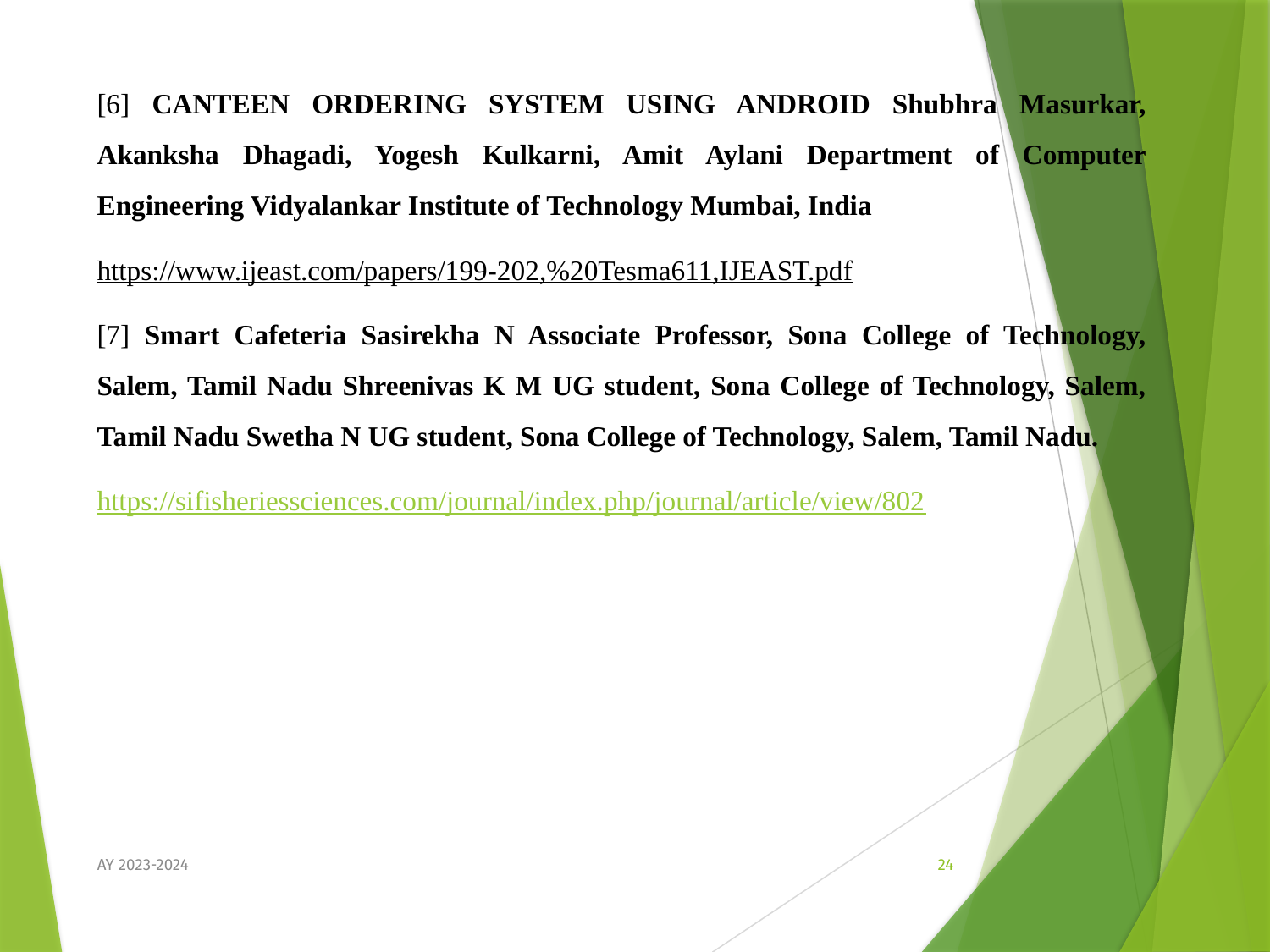

[6] CANTEEN ORDERING SYSTEM USING ANDROID Shubhra Masurkar, Akanksha Dhagadi, Yogesh Kulkarni, Amit Aylani Department of Computer Engineering Vidyalankar Institute of Technology Mumbai, India
https://www.ijeast.com/papers/199-202,%20Tesma611,IJEAST.pdf
[7] Smart Cafeteria Sasirekha N Associate Professor, Sona College of Technology, Salem, Tamil Nadu Shreenivas K M UG student, Sona College of Technology, Salem, Tamil Nadu Swetha N UG student, Sona College of Technology, Salem, Tamil Nadu.
https://sifisheriessciences.com/journal/index.php/journal/article/view/802

AY 2023-2024
24